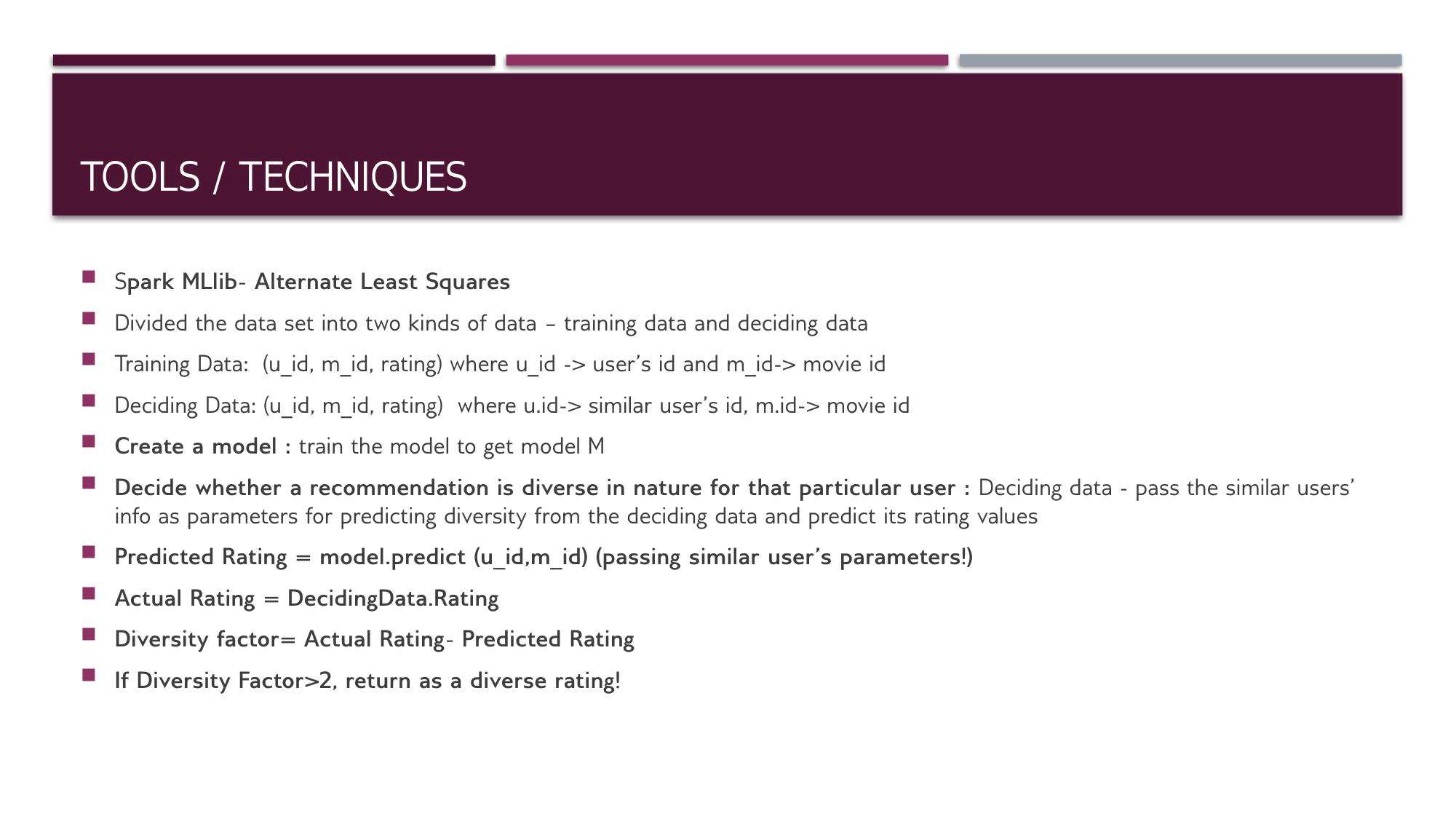

# Tools / techniques
Spark MLlib- Alternate Least Squares
Divided the data set into two kinds of data – training data and deciding data
Training Data:  (u_id, m_id, rating) where u_id -> user’s id and m_id-> movie id
Deciding Data: (u_id, m_id, rating)  where u.id-> similar user’s id, m.id-> movie id
Create a model : train the model to get model M
Decide whether a recommendation is diverse in nature for that particular user : Deciding data - pass the similar users’ info as parameters for predicting diversity from the deciding data and predict its rating values
Predicted Rating = model.predict (u_id,m_id) (passing similar user’s parameters!)
Actual Rating = DecidingData.Rating
Diversity factor= Actual Rating- Predicted Rating
If Diversity Factor>2, return as a diverse rating!